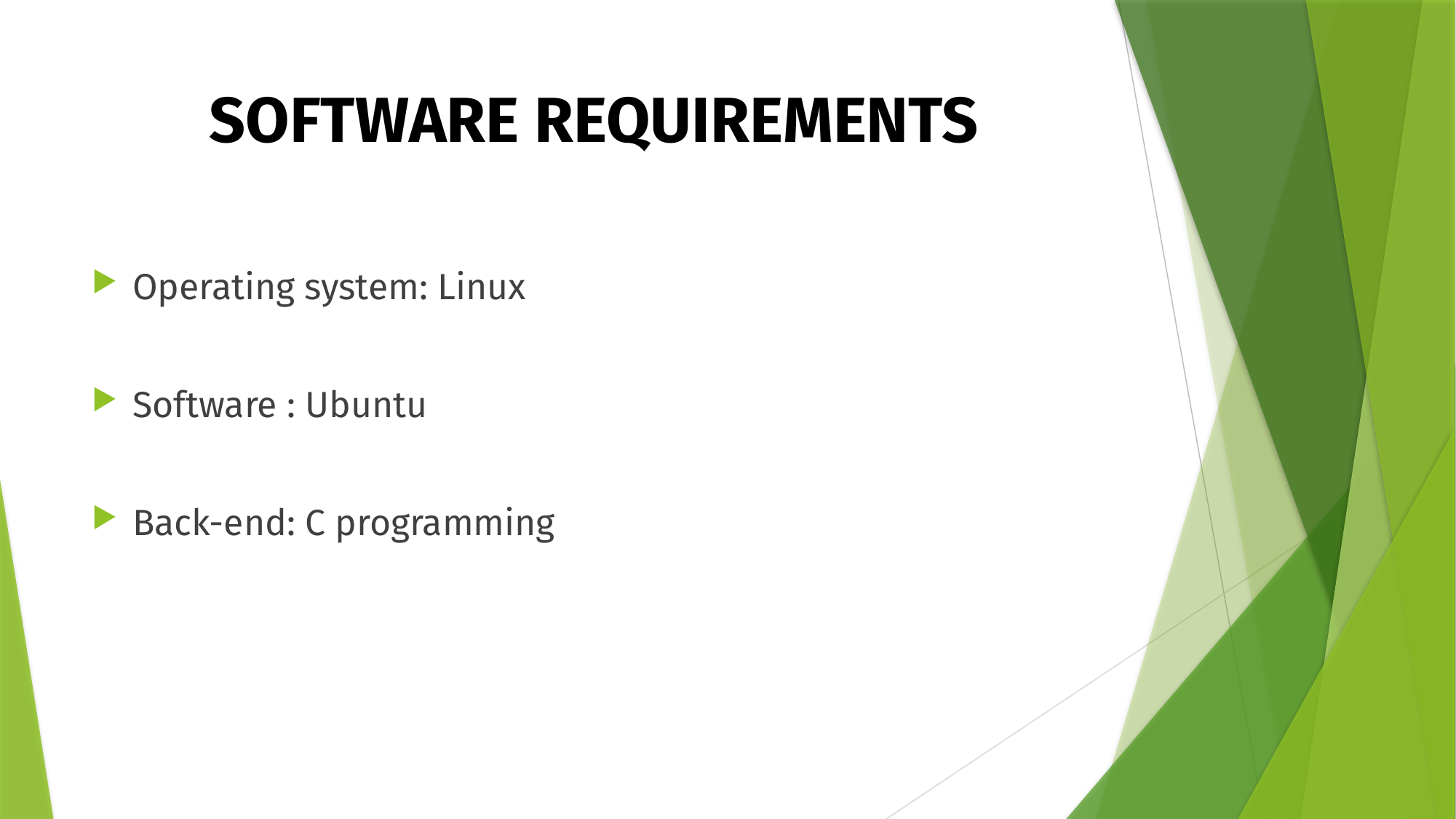

# SOFTWARE REQUIREMENTS
Operating system: Linux

Software : Ubuntu

Back-end: C programming